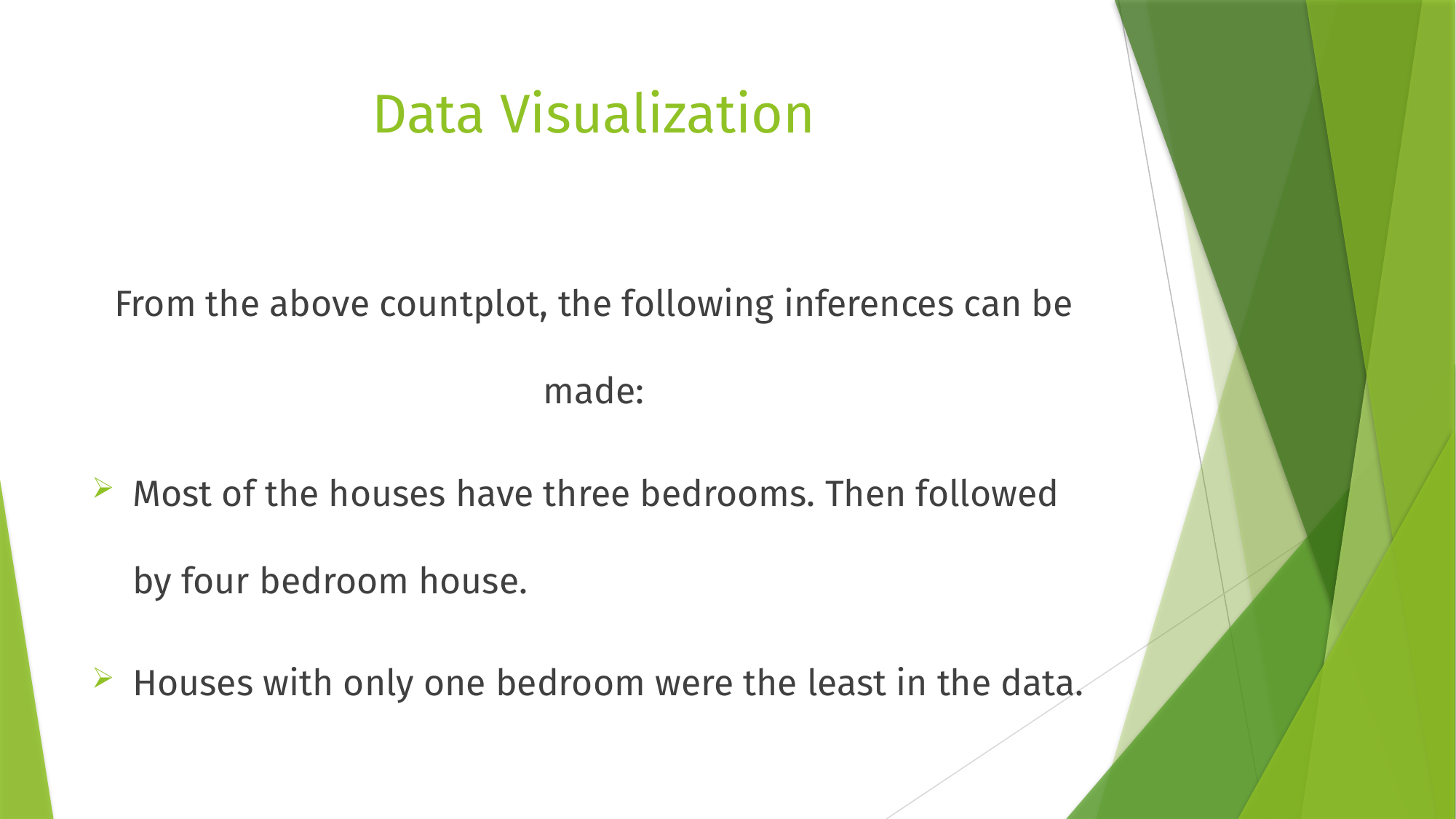

# Data Visualization
From the above countplot, the following inferences can be made:
Most of the houses have three bedrooms. Then followed by four bedroom house.
Houses with only one bedroom were the least in the data.